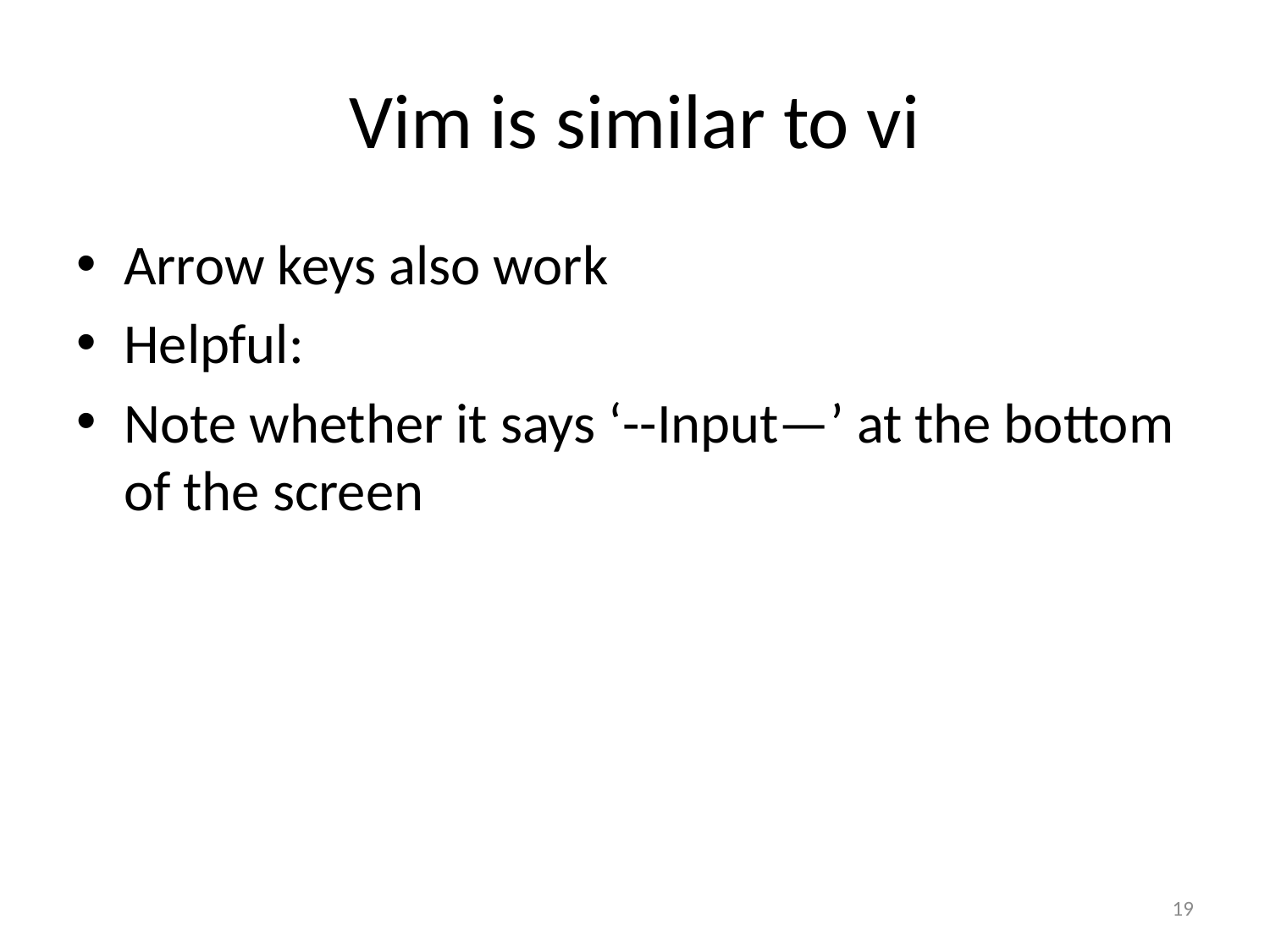

# Vim is similar to vi
Arrow keys also work
Helpful:
Note whether it says ‘--Input—’ at the bottom of the screen

19